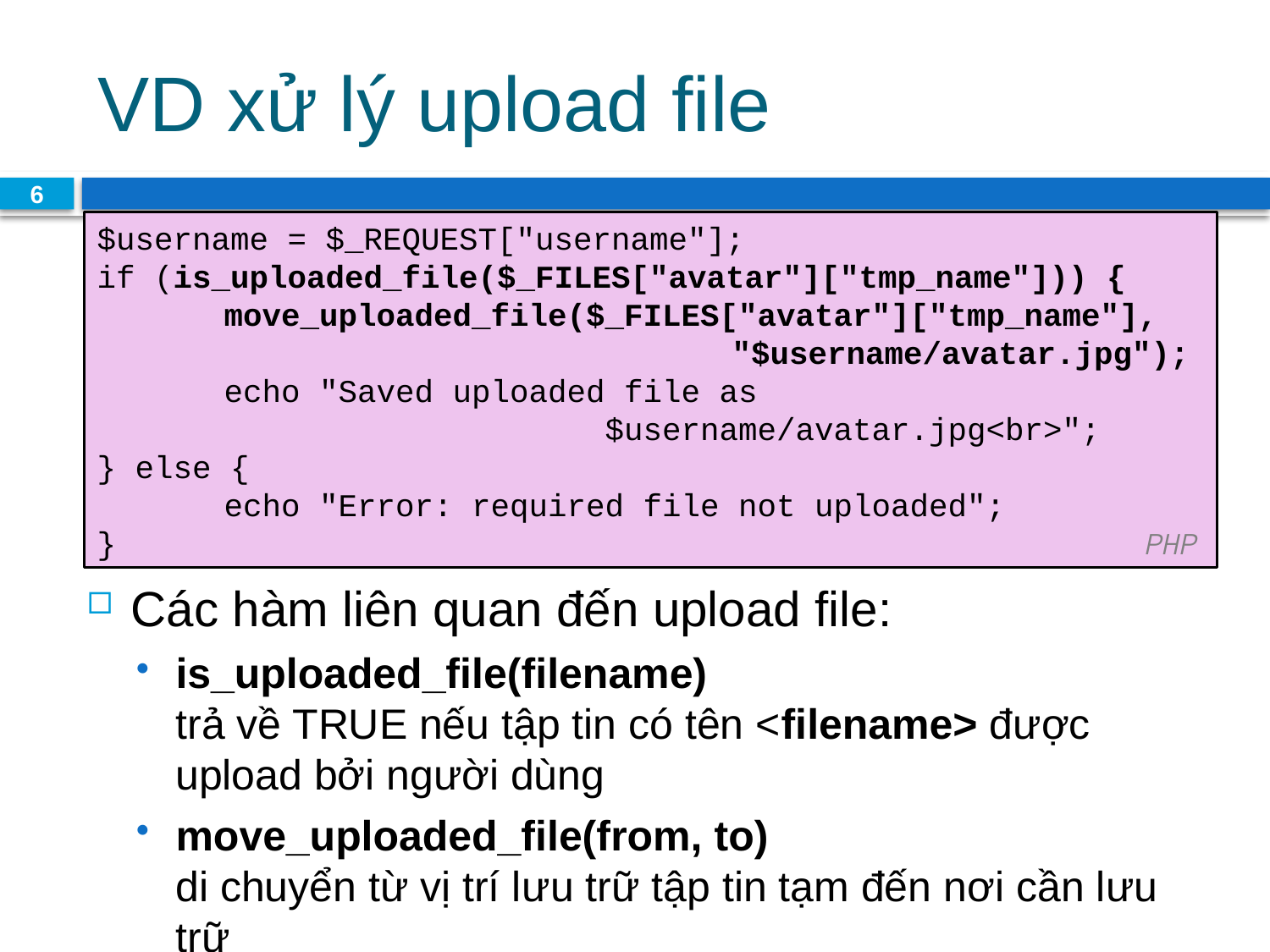

# VD xử lý upload file
6
$username = $_REQUEST["username"];
if (is_uploaded_file($_FILES["avatar"]["tmp_name"])) {
	move_uploaded_file($_FILES["avatar"]["tmp_name"], 					"$username/avatar.jpg");
	echo "Saved uploaded file as 							$username/avatar.jpg<br>";
} else {
	echo "Error: required file not uploaded";
}						                PHP
Các hàm liên quan đến upload file:
is_uploaded_file(filename)
trả về TRUE nếu tập tin có tên <filename> được upload bởi người dùng
move_uploaded_file(from, to)
di chuyển từ vị trí lưu trữ tập tin tạm đến nơi cần lưu trữ